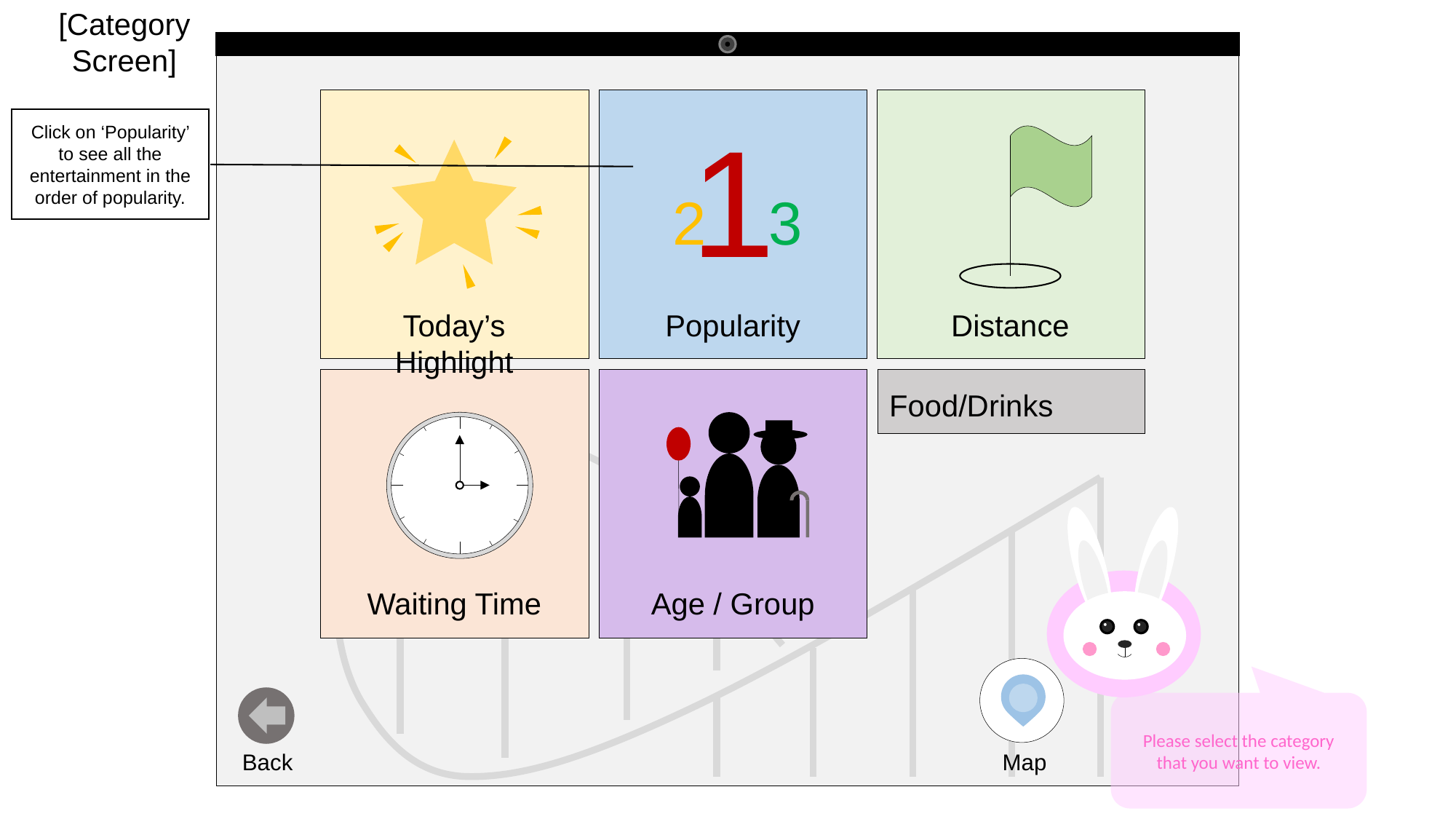

[Category Screen]

1
Click on ‘Popularity’ to see all the entertainment in the order of popularity.

2
3

Today’s Highlight
Popularity
Distance

Food/Drinks

Waiting Time
Age / Group

Map

Back
Please select the category that you want to view.